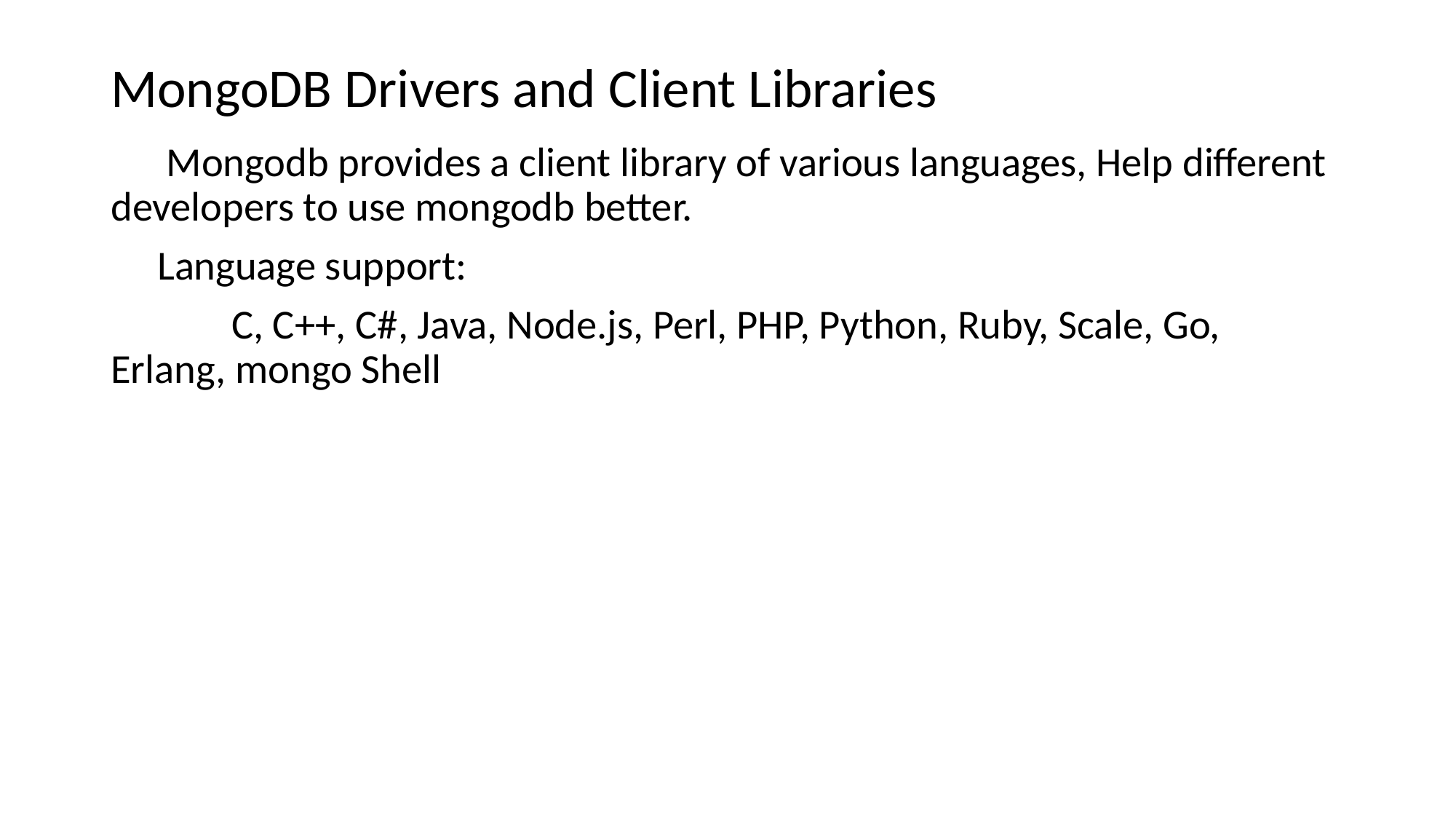

# MongoDB Drivers and Client Libraries
      Mongodb provides a client library of various languages, Help different developers to use mongodb better.
     Language support:
             C, C++, C#, Java, Node.js, Perl, PHP, Python, Ruby, Scale, Go, Erlang, mongo Shell